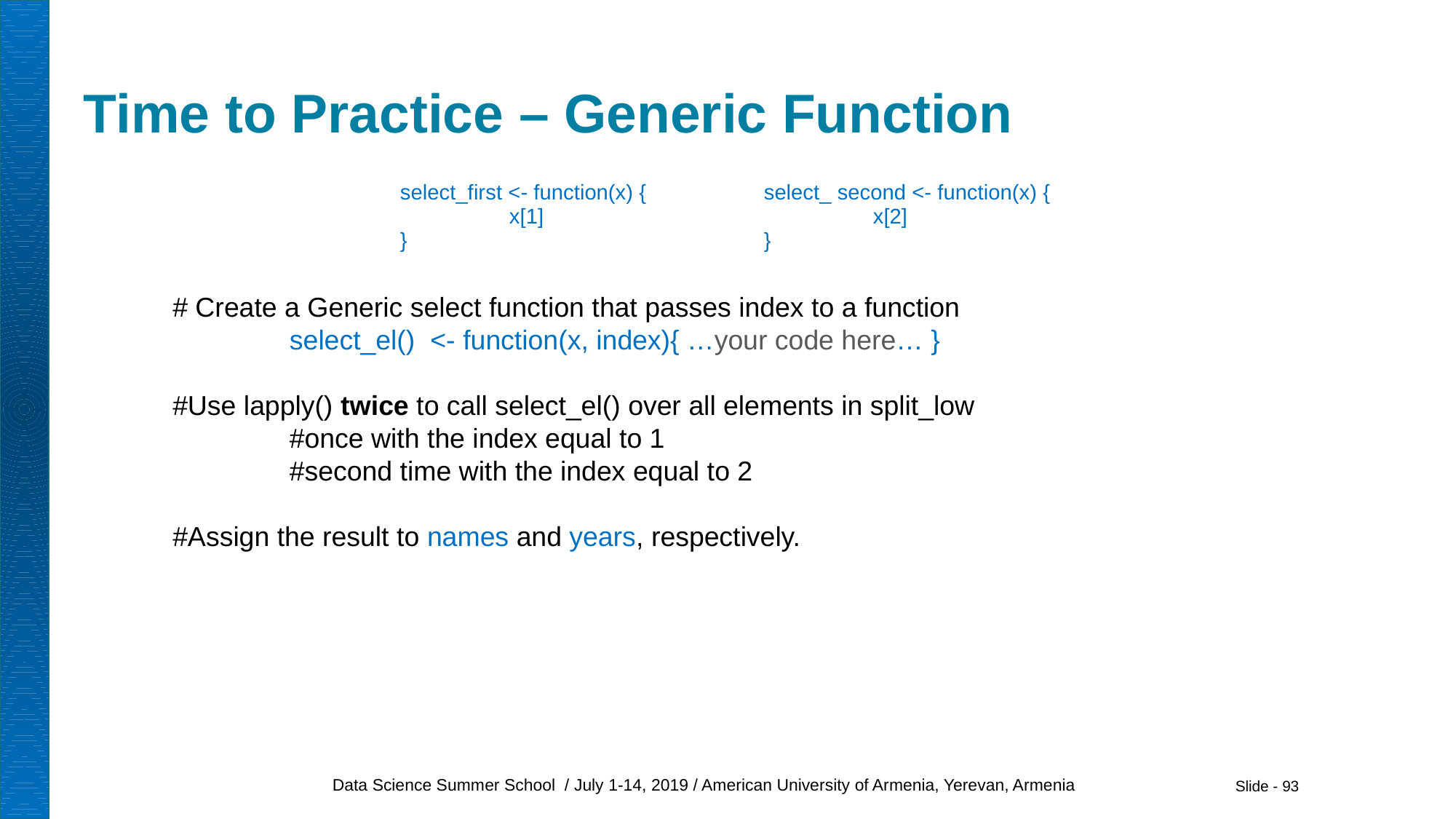

# Time to Practice – Generic Function
| select\_first <- function(x) { x[1] } | select\_ second <- function(x) { x[2] } |
| --- | --- |
# Create a Generic select function that passes index to a function
	 select_el()  <- function(x, index){ …your code here… }

#Use lapply() twice to call select_el() over all elements in split_low
	 #once with the index equal to 1
	 #second time with the index equal to 2

#Assign the result to names and years, respectively.